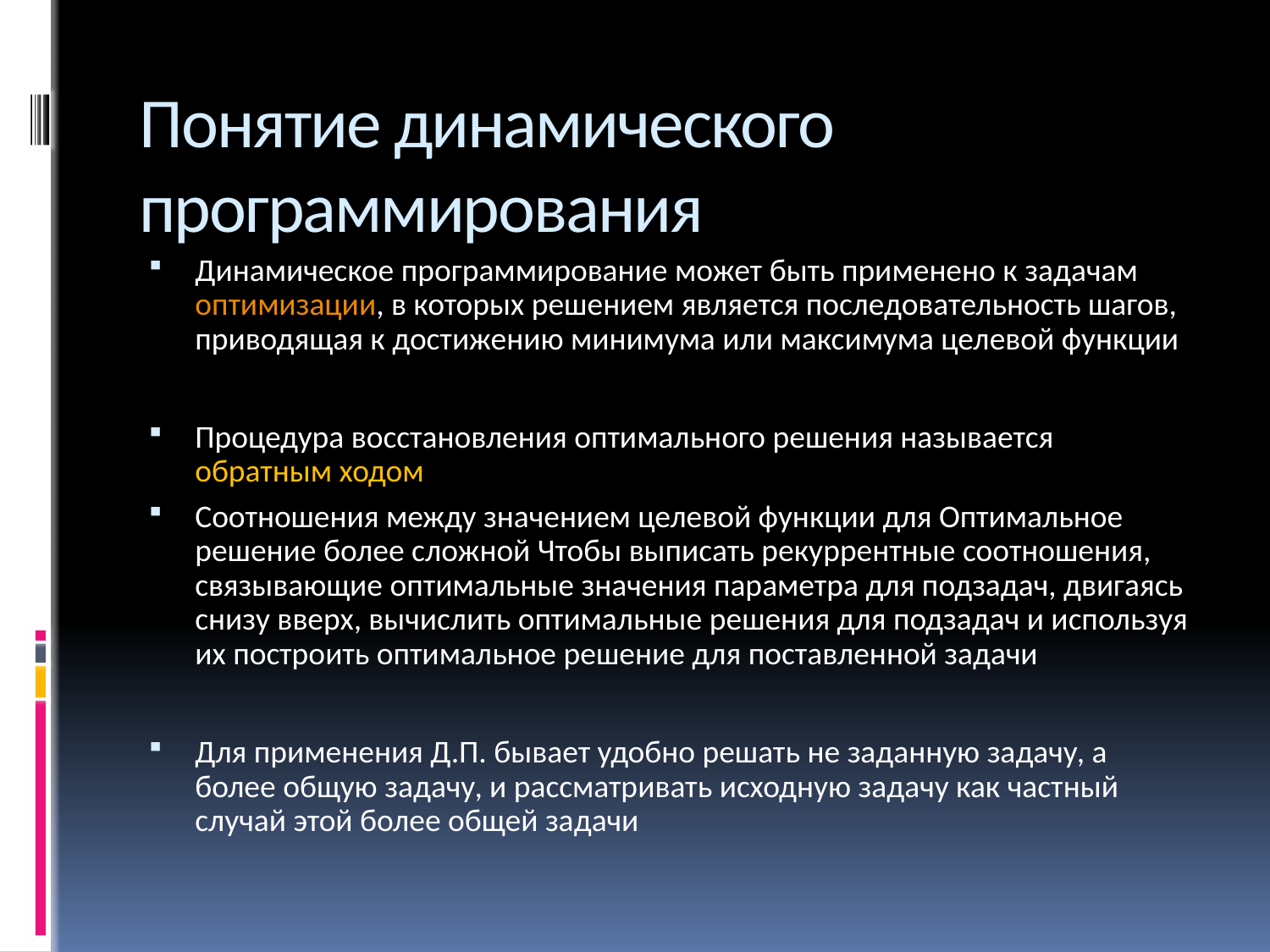

# Понятие динамического программирования
Динамическое программирование может быть применено к задачам оптимизации, в которых решением является последовательность шагов, приводящая к достижению минимума или максимума целевой функции

Процедура восстановления оптимального решения называется обратным ходом
Соотношения между значением целевой функции для Оптимальное решение более сложной Чтобы выписать рекуррентные соотношения, связывающие оптимальные значения параметра для подзадач, двигаясь снизу вверх, вычислить оптимальные решения для подзадач и используя их построить оптимальное решение для поставленной задачи

Для применения Д.П. бывает удобно решать не заданную задачу, а более общую задачу, и рассматривать исходную задачу как частный случай этой более общей задачи